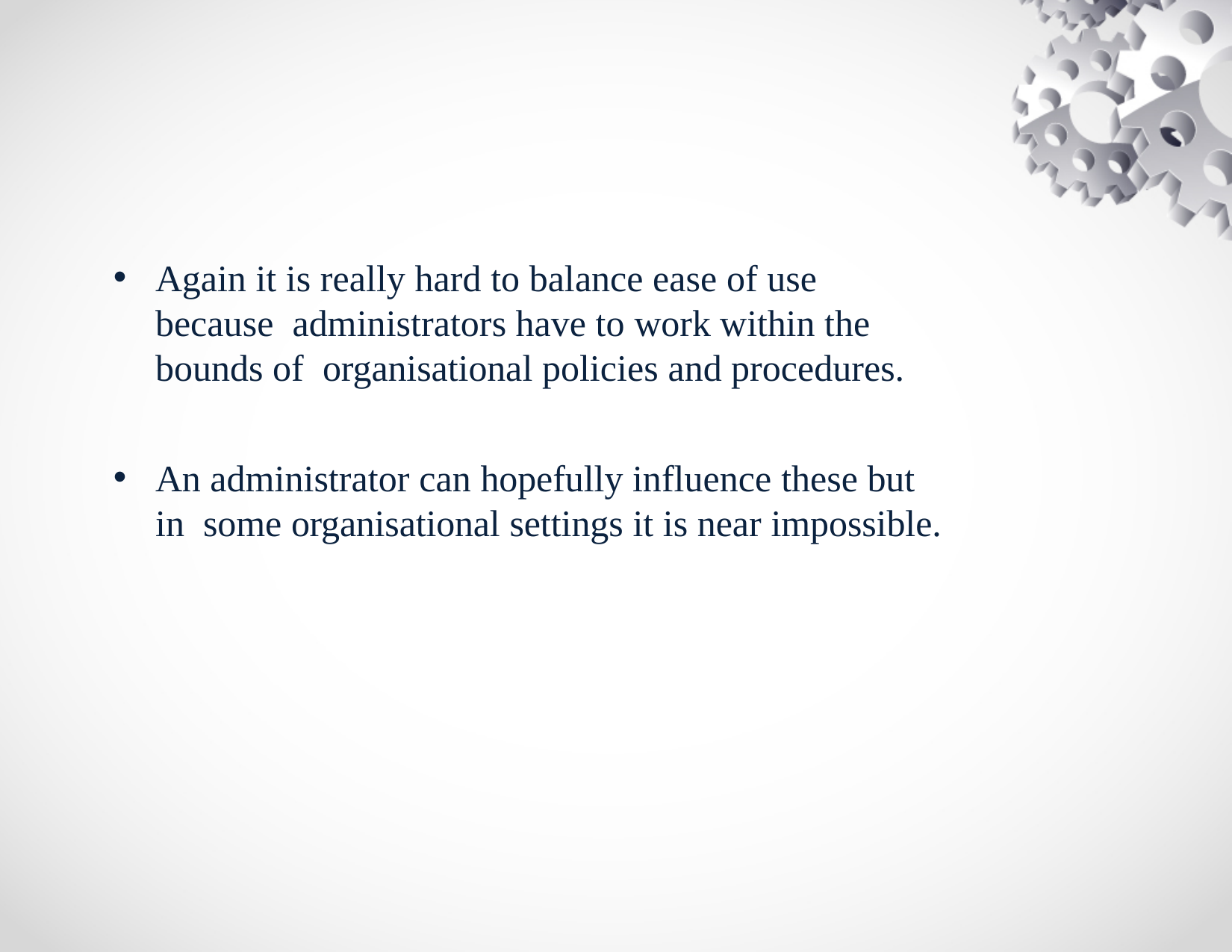

Again it is really hard to balance ease of use because  administrators have to work within the bounds of  organisational policies and procedures.

An administrator can hopefully influence these but in  some organisational settings it is near impossible.